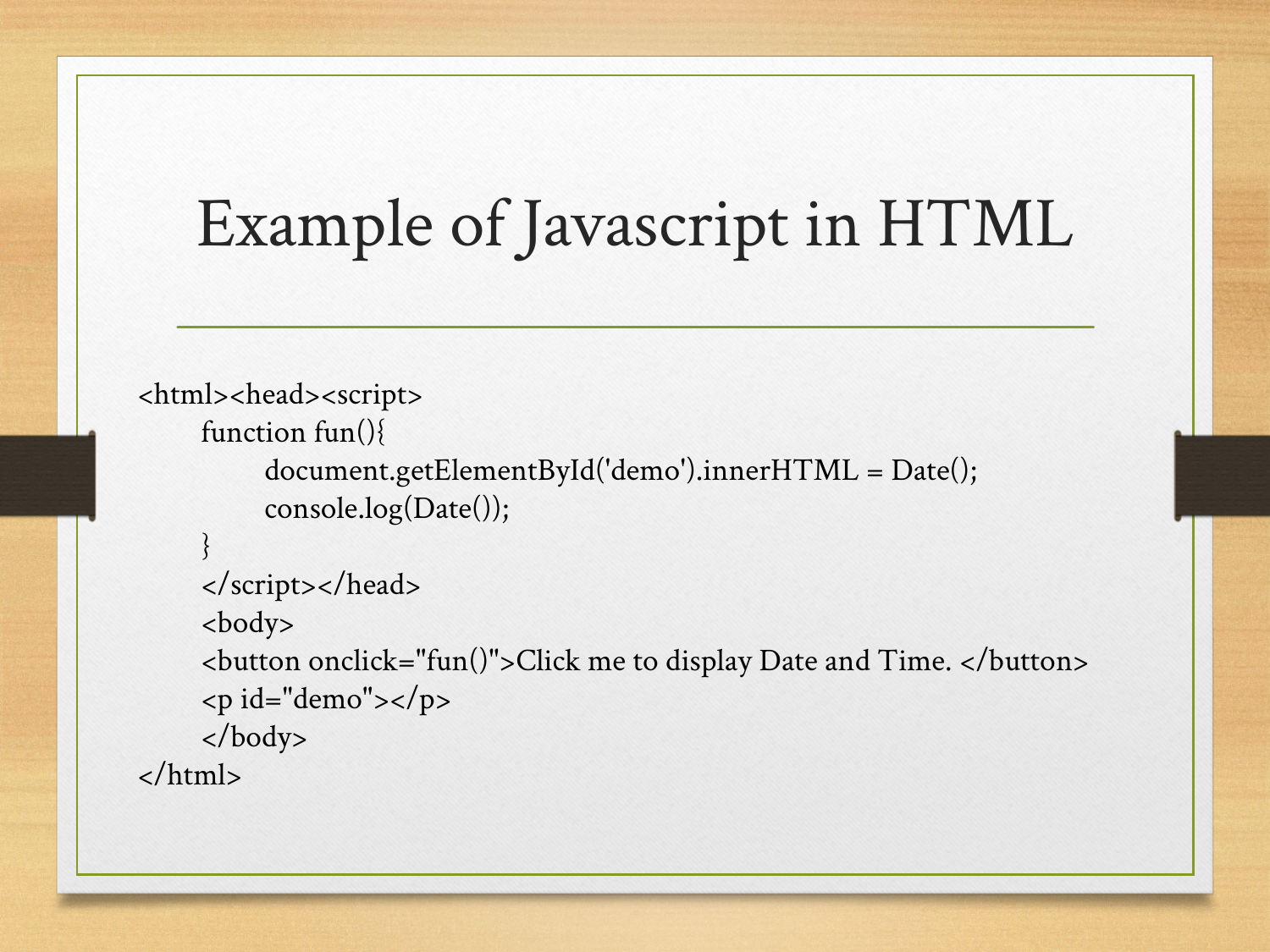

# Example of Javascript in HTML
<html><head><script>
function fun(){
document.getElementById('demo').innerHTML = Date();
console.log(Date());
}
</script></head>
<body>
<button onclick="fun()">Click me to display Date and Time. </button>
<p id="demo"></p>
</body>
</html>